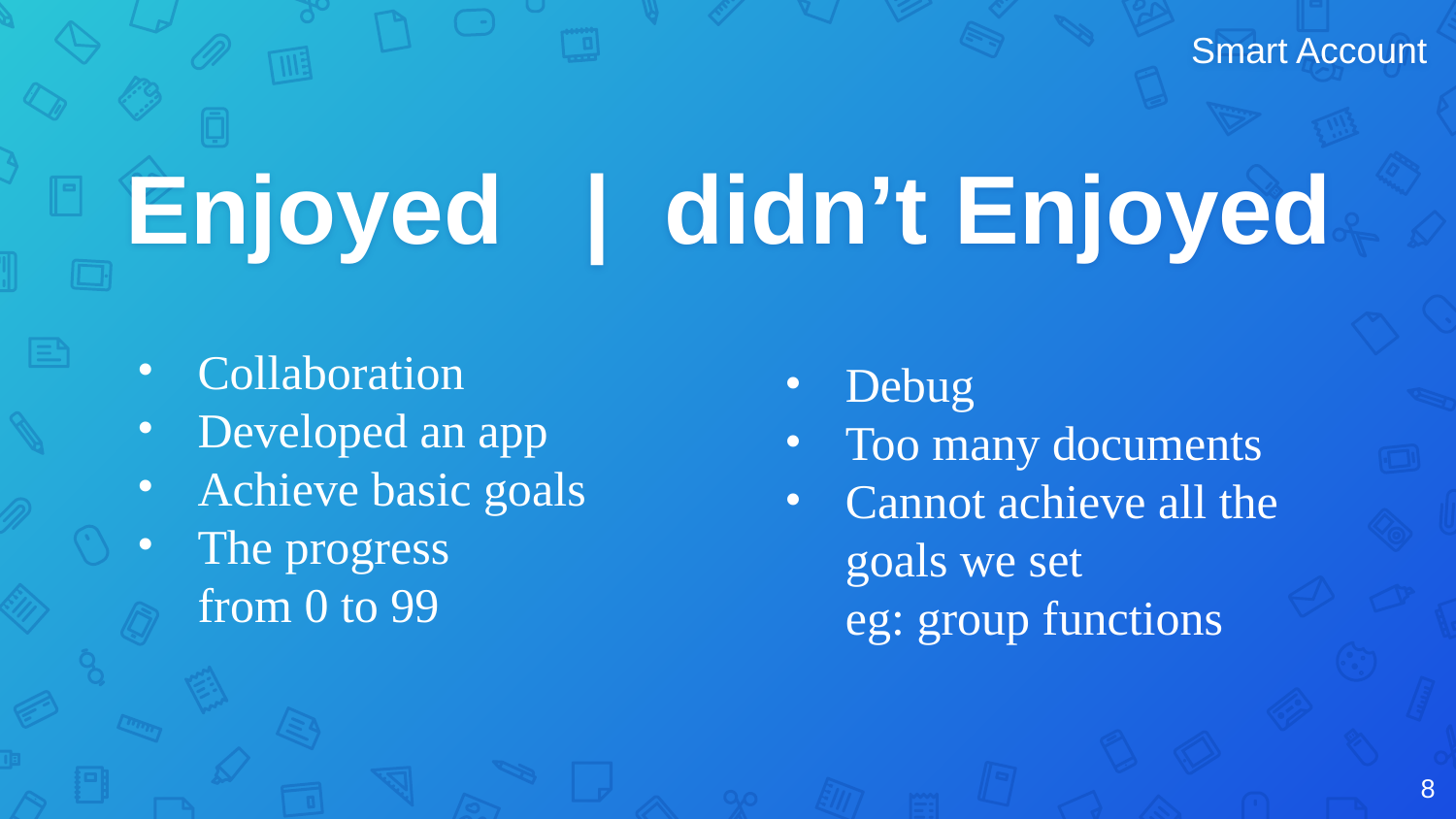

Smart Account
Enjoyed   |  didn’t Enjoyed
Collaboration
Developed an app
Achieve basic goals
The progress
from 0 to 99
Debug
Too many documents
Cannot achieve all the goals we set
eg: group functions
8